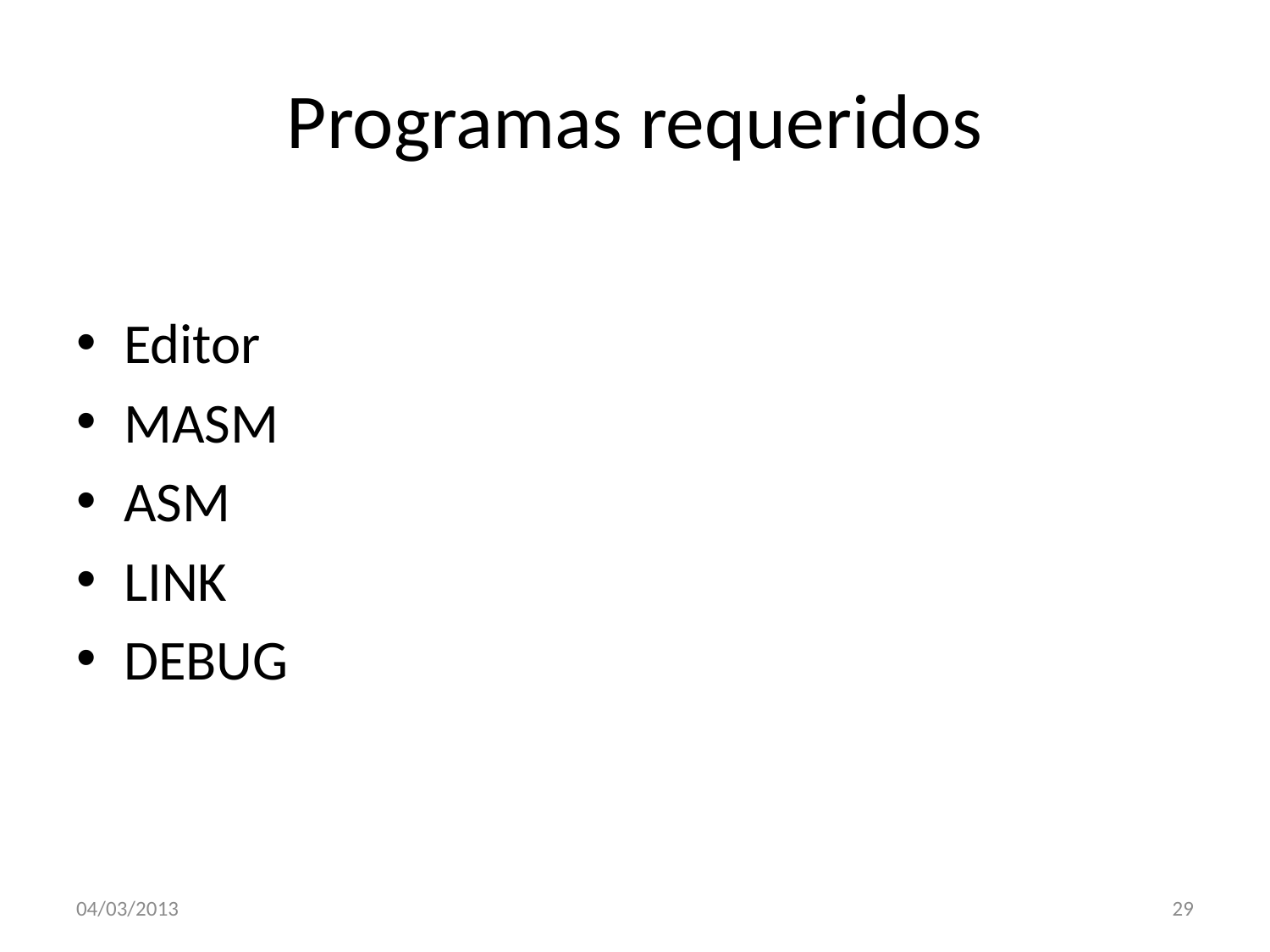

# Programas requeridos

Editor
MASM
ASM
LINK
DEBUG
04/03/2013
29